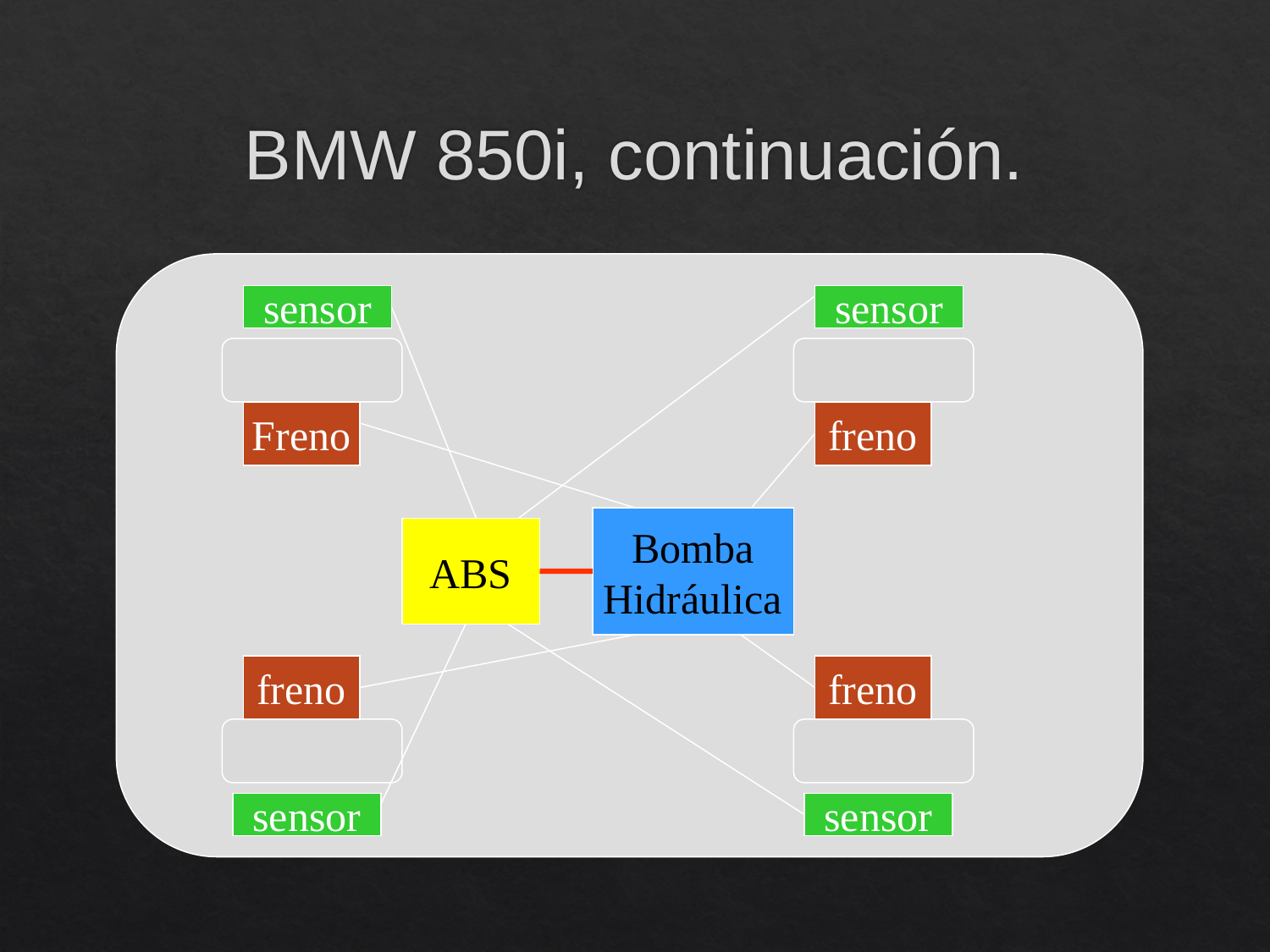

# BMW 850i, continuación.

sensor
sensor

Freno
freno

Bomba
Hidráulica
ABS

freno
freno

sensor
sensor